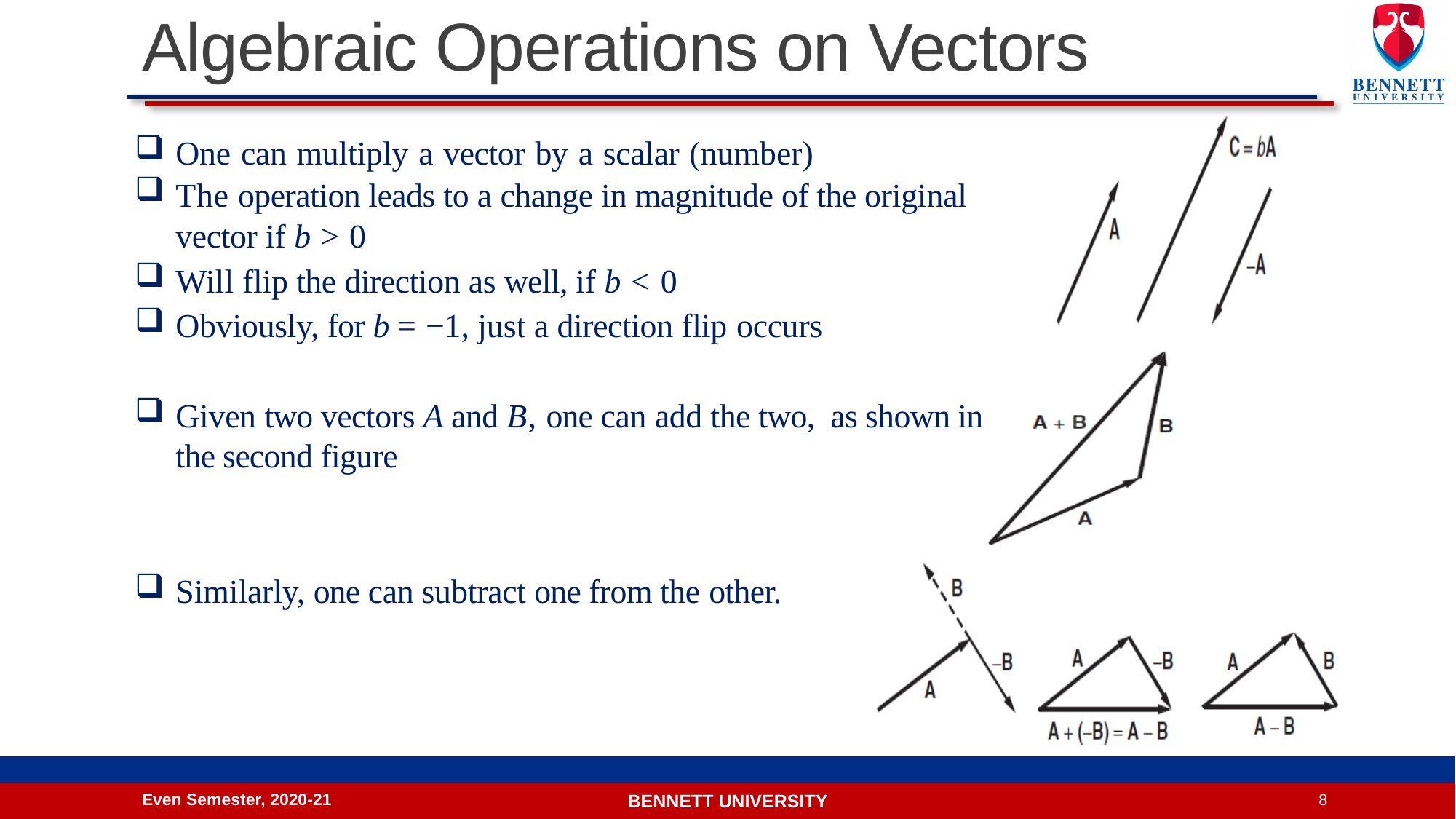

# Algebraic Operations on Vectors

One can multiply a vector by a scalar (number)
The operation leads to a change in magnitude of the original  vector if b > 0
Will flip the direction as well, if b < 0
Obviously, for b = −1, just a direction flip occurs

Given two vectors A and B, one can add the two,  as shown in the second figure

Similarly, one can subtract one from the other.

Even Semester, 2020-21
8
Bennett university